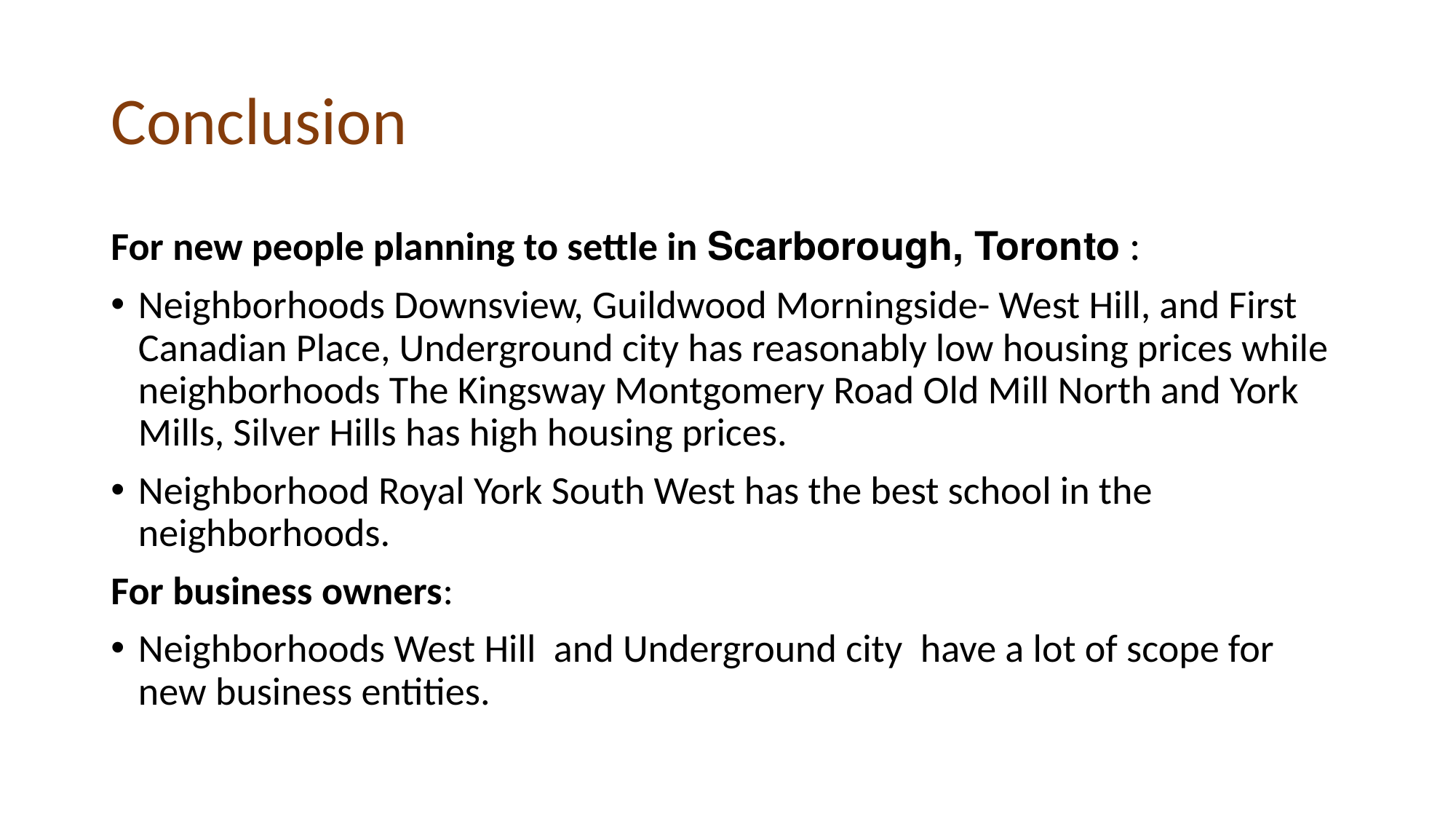

# Conclusion
For new people planning to settle in Scarborough, Toronto :
Neighborhoods Downsview, Guildwood Morningside- West Hill, and First Canadian Place, Underground city has reasonably low housing prices while neighborhoods The Kingsway Montgomery Road Old Mill North and York Mills, Silver Hills has high housing prices.
Neighborhood Royal York South West has the best school in the neighborhoods.
For business owners:
Neighborhoods West Hill  and Underground city  have a lot of scope for new business entities.